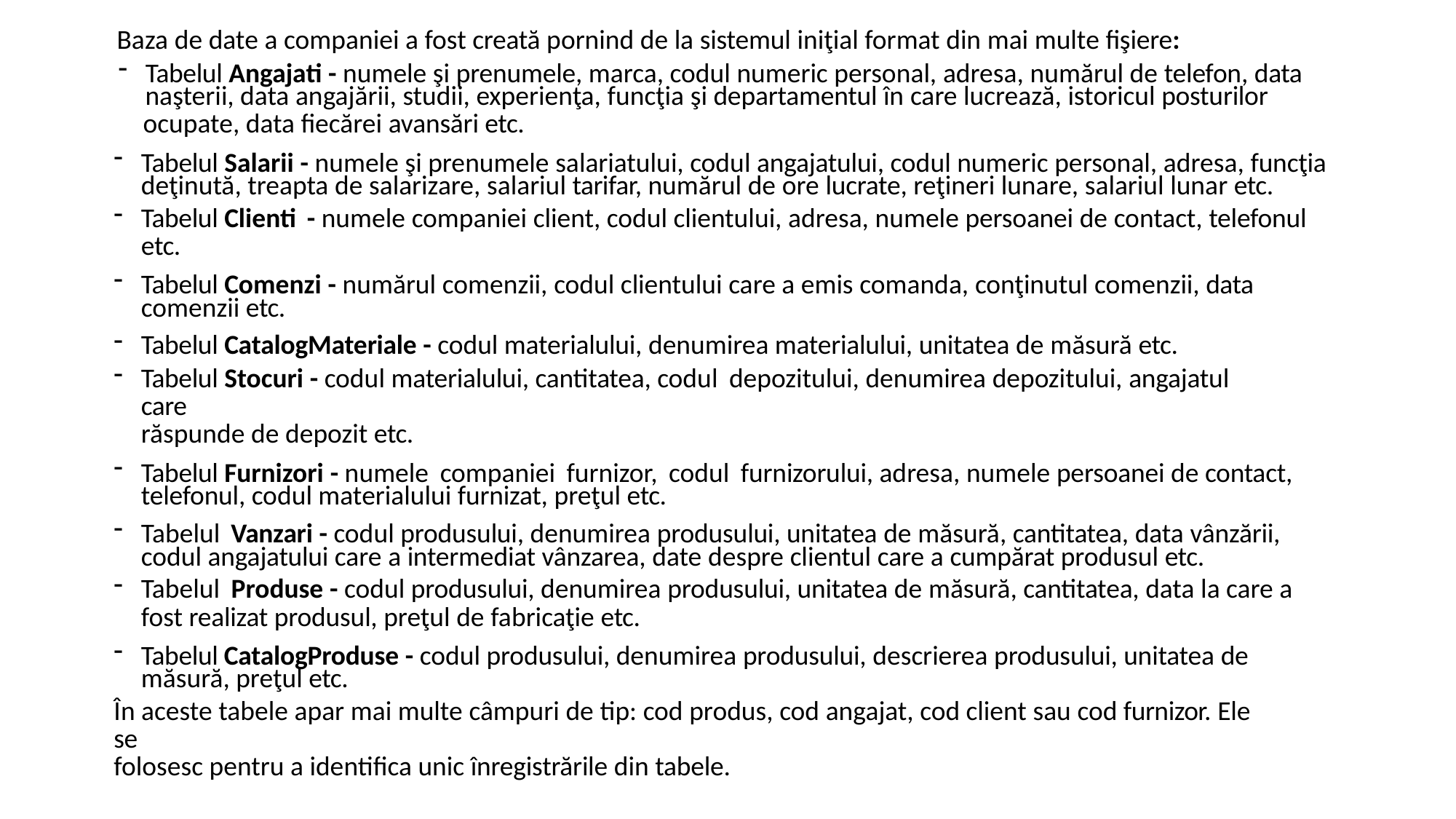

Baza de date a companiei a fost creată pornind de la sistemul iniţial format din mai multe fişiere:
Tabelul Angajati - numele şi prenumele, marca, codul numeric personal, adresa, numărul de telefon, data
naşterii, data angajării, studii, experienţa, funcţia şi departamentul în care lucrează, istoricul posturilor
ocupate, data fiecărei avansări etc.
Tabelul Salarii - numele şi prenumele salariatului, codul angajatului, codul numeric personal, adresa, funcţia deţinută, treapta de salarizare, salariul tarifar, numărul de ore lucrate, reţineri lunare, salariul lunar etc.
Tabelul Clienti - numele companiei client, codul clientului, adresa, numele persoanei de contact, telefonul
etc.
Tabelul Comenzi - numărul comenzii, codul clientului care a emis comanda, conţinutul comenzii, data comenzii etc.
Tabelul CatalogMateriale - codul materialului, denumirea materialului, unitatea de măsură etc.
Tabelul Stocuri - codul materialului, cantitatea, codul depozitului, denumirea depozitului, angajatul care
răspunde de depozit etc.
Tabelul Furnizori - numele companiei furnizor, codul furnizorului, adresa, numele persoanei de contact, telefonul, codul materialului furnizat, preţul etc.
Tabelul Vanzari - codul produsului, denumirea produsului, unitatea de măsură, cantitatea, data vânzării, codul angajatului care a intermediat vânzarea, date despre clientul care a cumpărat produsul etc.
Tabelul Produse - codul produsului, denumirea produsului, unitatea de măsură, cantitatea, data la care a
fost realizat produsul, preţul de fabricaţie etc.
Tabelul CatalogProduse - codul produsului, denumirea produsului, descrierea produsului, unitatea de măsură, preţul etc.
În aceste tabele apar mai multe câmpuri de tip: cod produs, cod angajat, cod client sau cod furnizor. Ele se
folosesc pentru a identifica unic înregistrările din tabele.